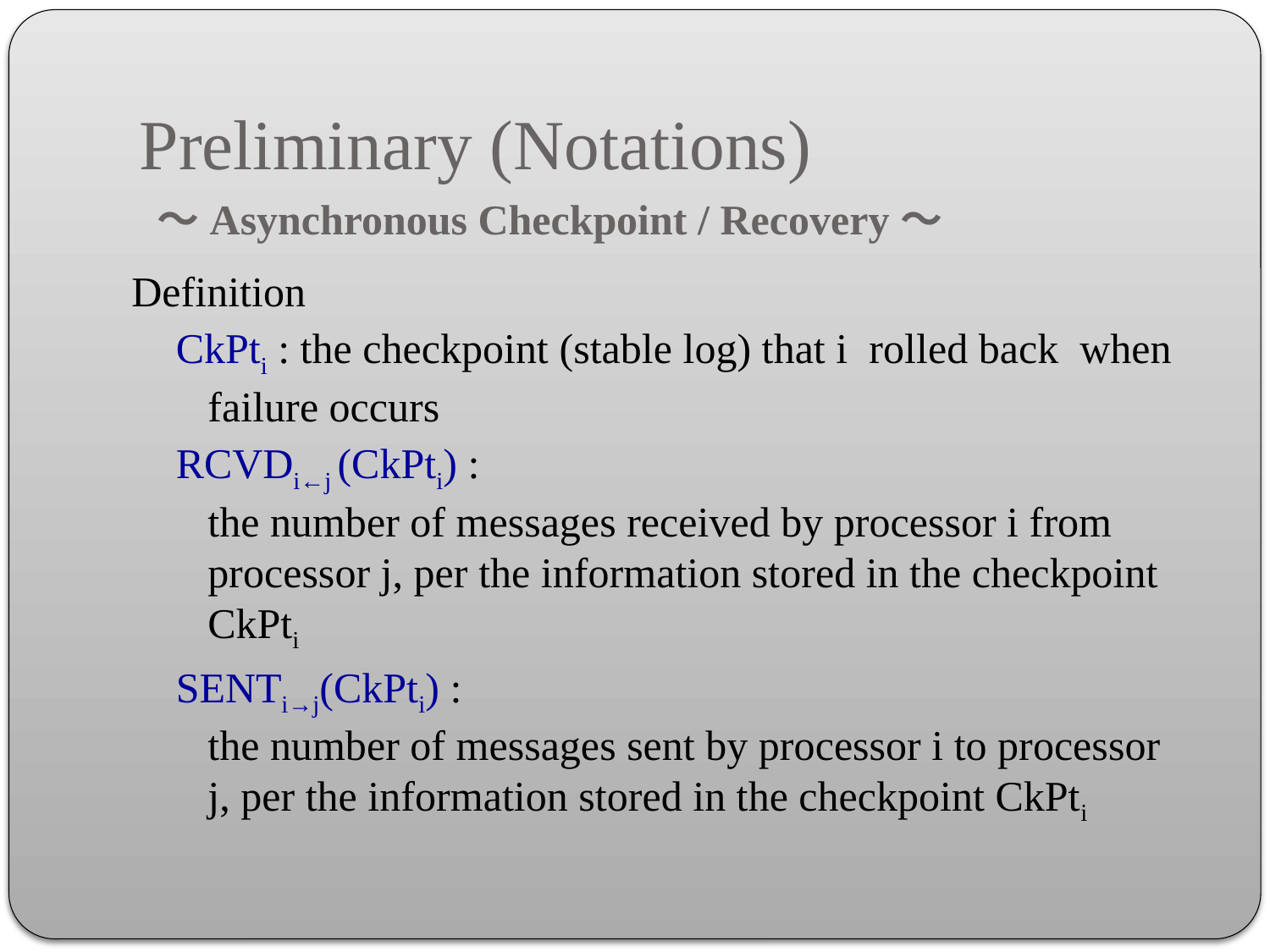

# Preliminary (Notations)
～Asynchronous Checkpoint / Recovery～
Definition
CkPti : the checkpoint (stable log) that i  rolled back  when failure occurs
RCVDi←j (CkPti) :
the number of messages received by processor i from processor j, per the information stored in the checkpoint CkPti
SENTi→j(CkPti) :
the number of messages sent by processor i to processor j, per the information stored in the checkpoint CkPti